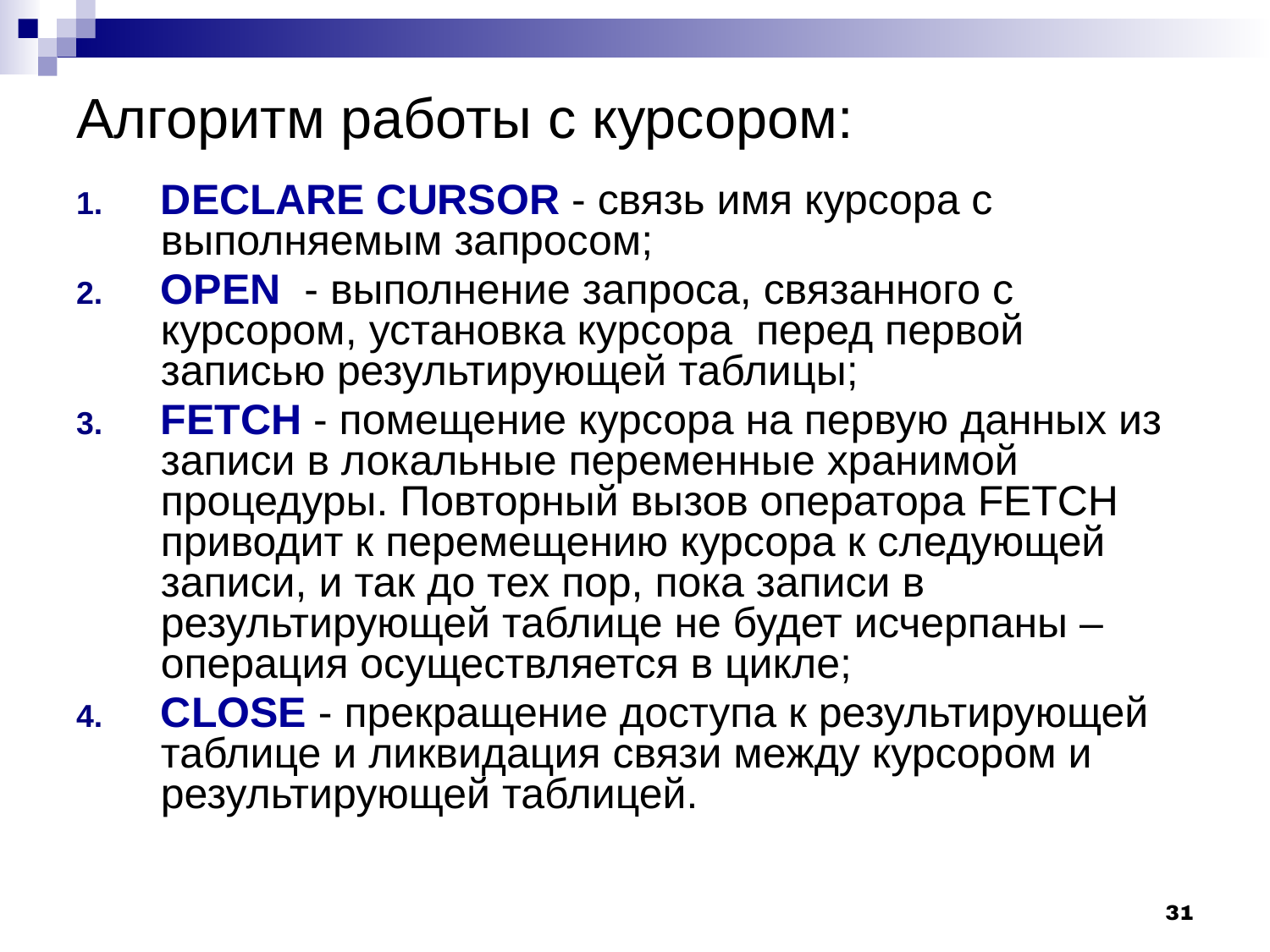

# Алгоритм работы с курсором:
DECLARE CURSOR - связь имя курсора с выполняемым запросом;
OPEN  - выполнение запроса, связанного с курсором, установка курсора  перед первой записью результирующей таблицы;
FETCH - помещение курсора на первую данных из записи в локальные переменные хранимой процедуры. Повторный вызов оператора FETCH  приводит к перемещению курсора к следующей записи, и так до тех пор, пока записи в результирующей таблице не будет исчерпаны – операция осуществляется в цикле;
CLOSE - прекращение доступа к результирующей таблице и ликвидация связи между курсором и результирующей таблицей.
31